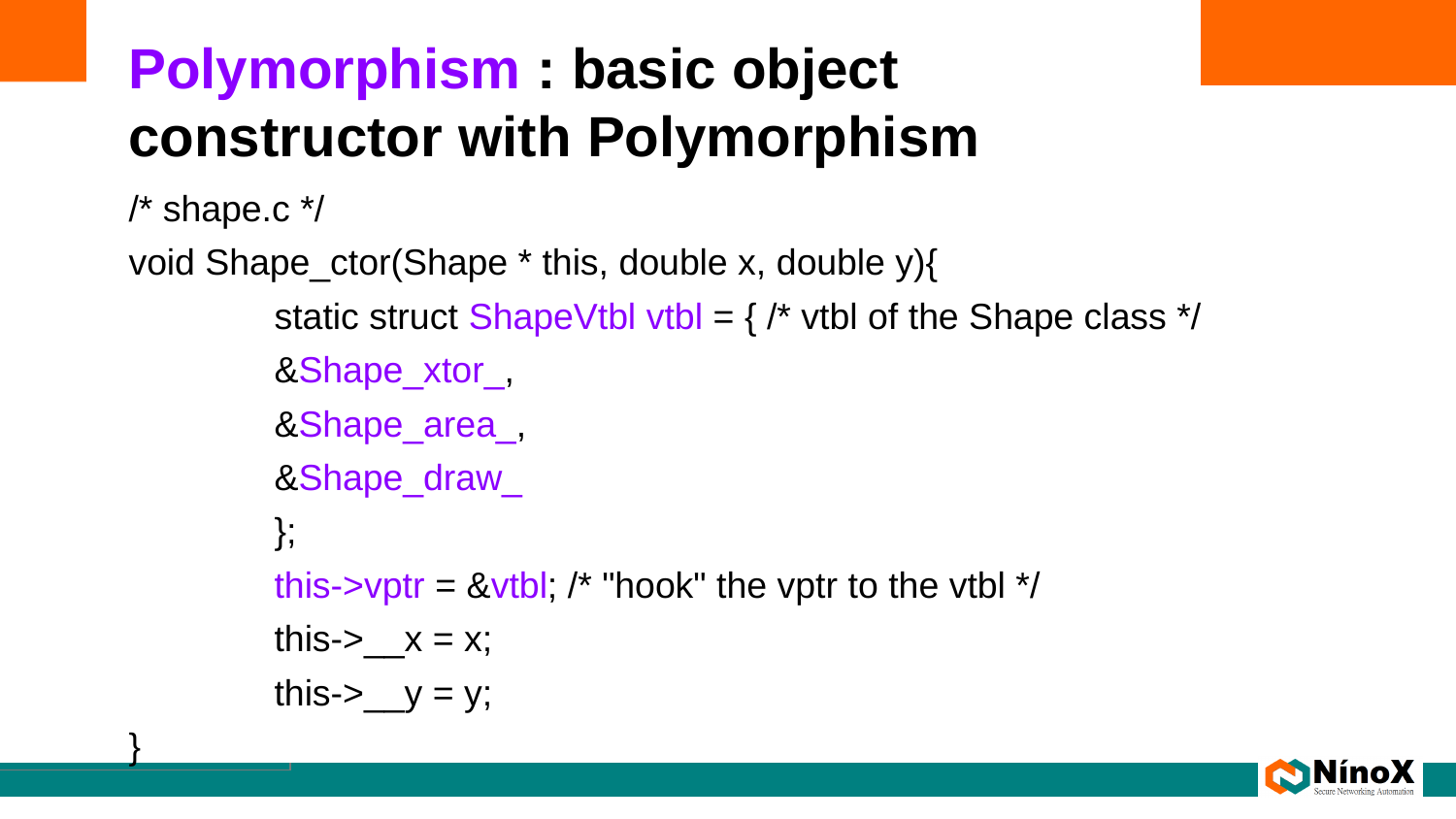

# Polymorphism : basic object constructor with Polymorphism
/* shape.c */
void Shape_ctor(Shape * this, double x, double y){
	static struct ShapeVtbl vtbl = { /* vtbl of the Shape class */
&Shape_xtor_,
&Shape_area_,
&Shape_draw_
	};
	this->vptr = &vtbl; /* "hook" the vptr to the vtbl */
	this->__x = x;
	this->__y = y;
}